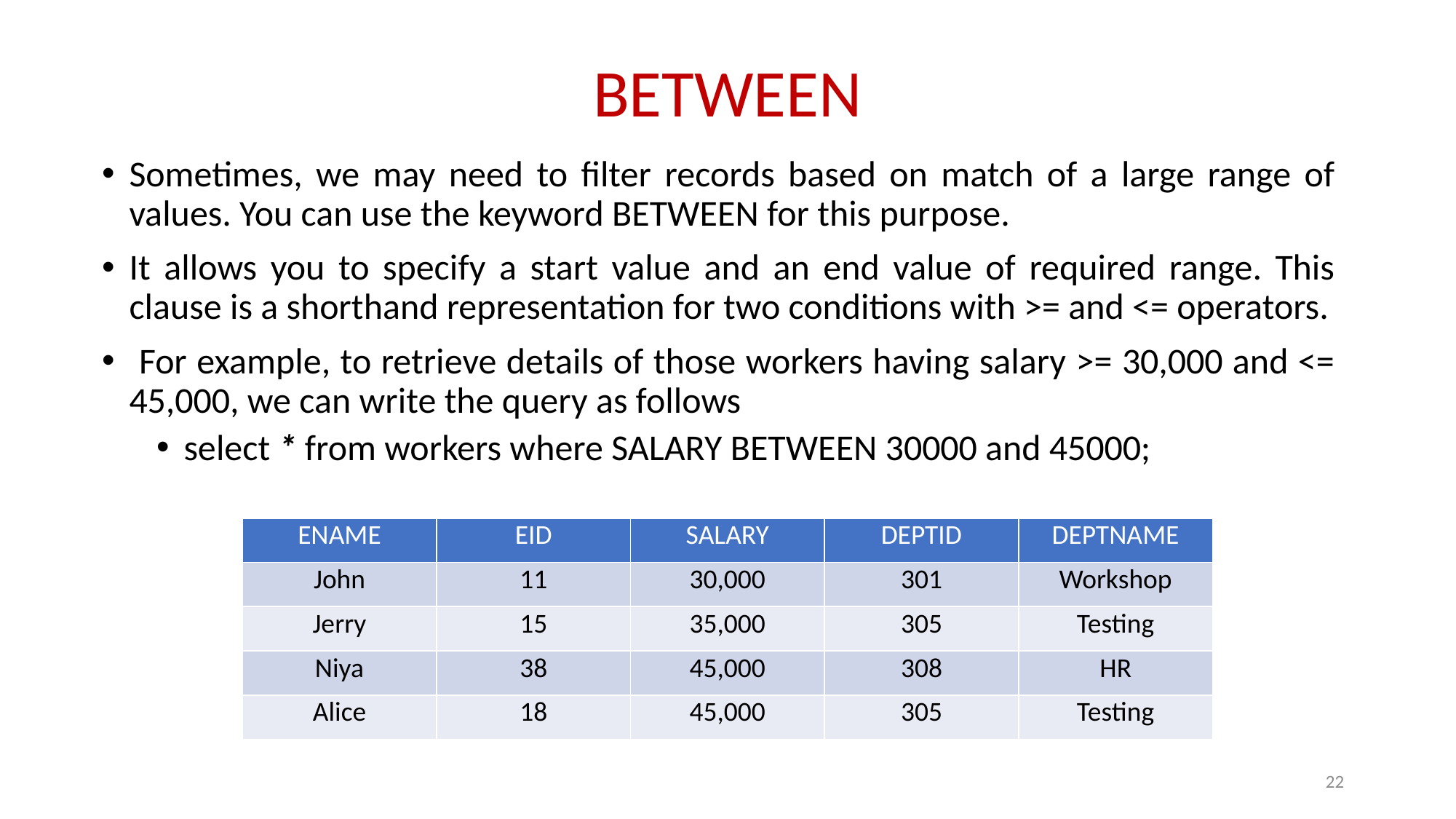

# BETWEEN
Sometimes, we may need to filter records based on match of a large range of values. You can use the keyword BETWEEN for this purpose.
It allows you to specify a start value and an end value of required range. This clause is a shorthand representation for two conditions with >= and <= operators.
 For example, to retrieve details of those workers having salary >= 30,000 and <= 45,000, we can write the query as follows
select * from workers where SALARY BETWEEN 30000 and 45000;
| ENAME | EID | SALARY | DEPTID | DEPTNAME |
| --- | --- | --- | --- | --- |
| John | 11 | 30,000 | 301 | Workshop |
| Jerry | 15 | 35,000 | 305 | Testing |
| Niya | 38 | 45,000 | 308 | HR |
| Alice | 18 | 45,000 | 305 | Testing |
22